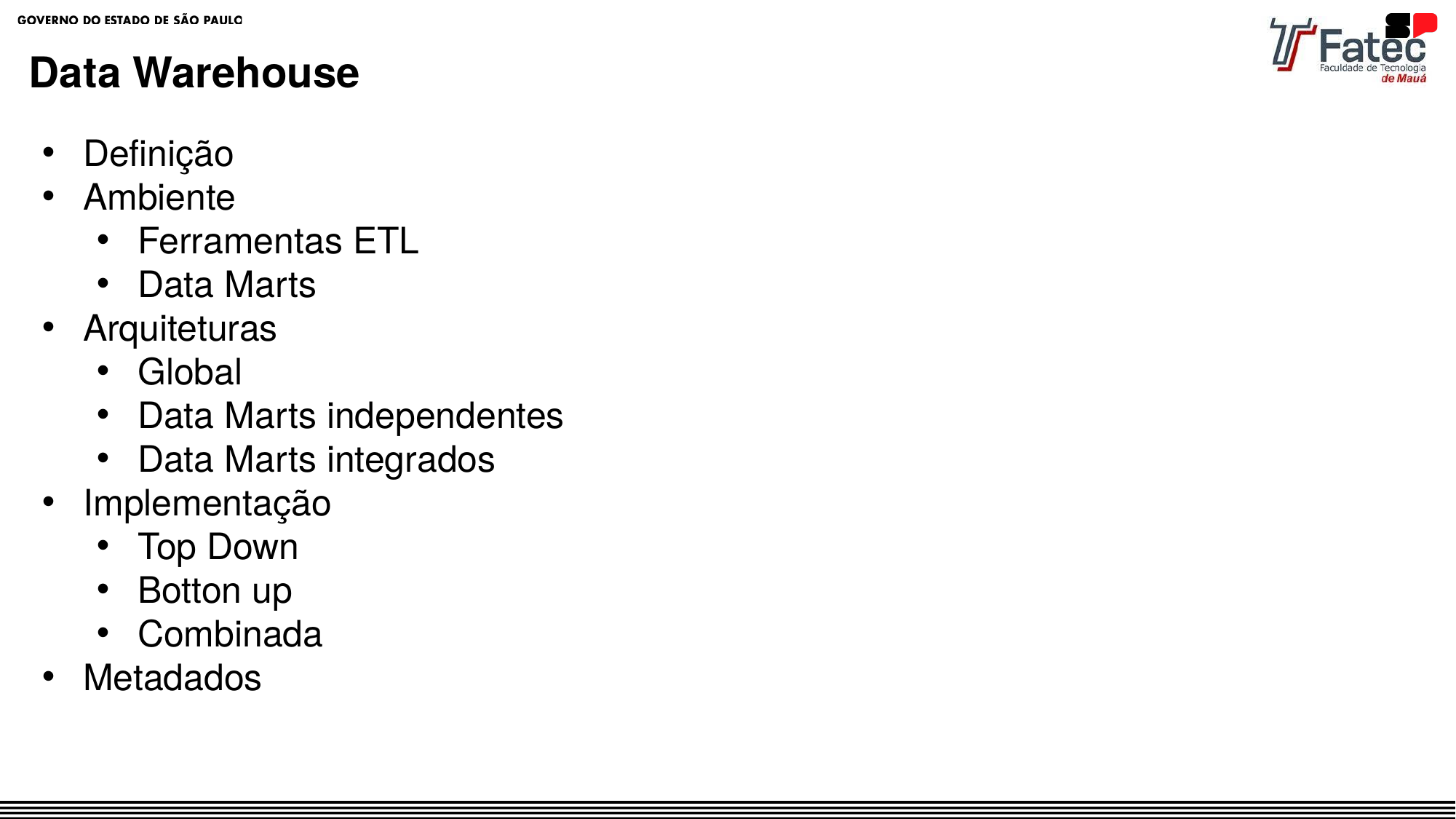

Data Warehouse
Definição
Ambiente
Ferramentas ETL
Data Marts
Arquiteturas
Global
Data Marts independentes
Data Marts integrados
Implementação
Top Down
Botton up
Combinada
Metadados